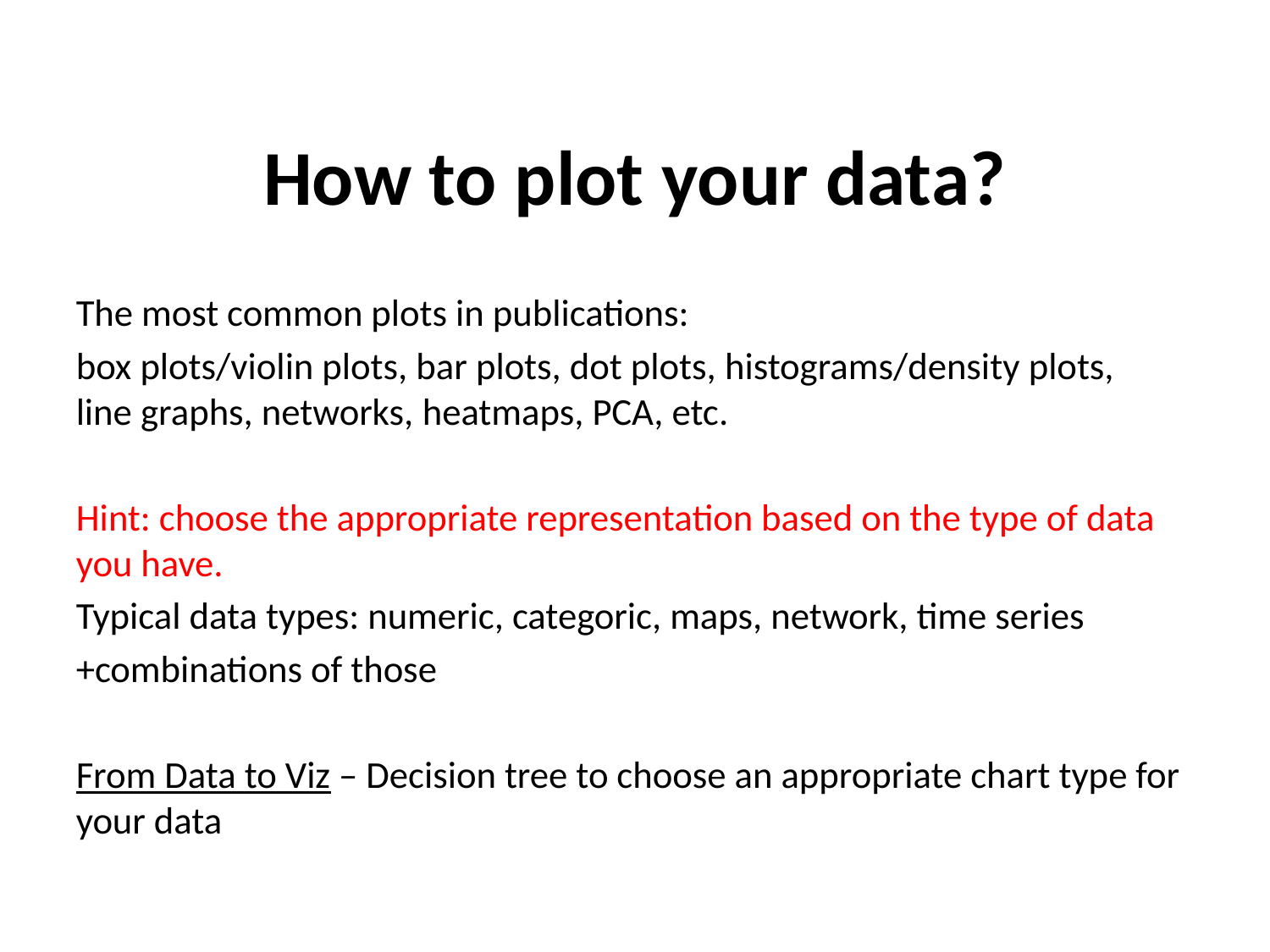

How to plot your data?
The most common plots in publications:
box plots/violin plots, bar plots, dot plots, histograms/density plots, line graphs, networks, heatmaps, PCA, etc.

Hint: choose the appropriate representation based on the type of data you have.
Typical data types: numeric, categoric, maps, network, time series
+combinations of those

From Data to Viz – Decision tree to choose an appropriate chart type for your data